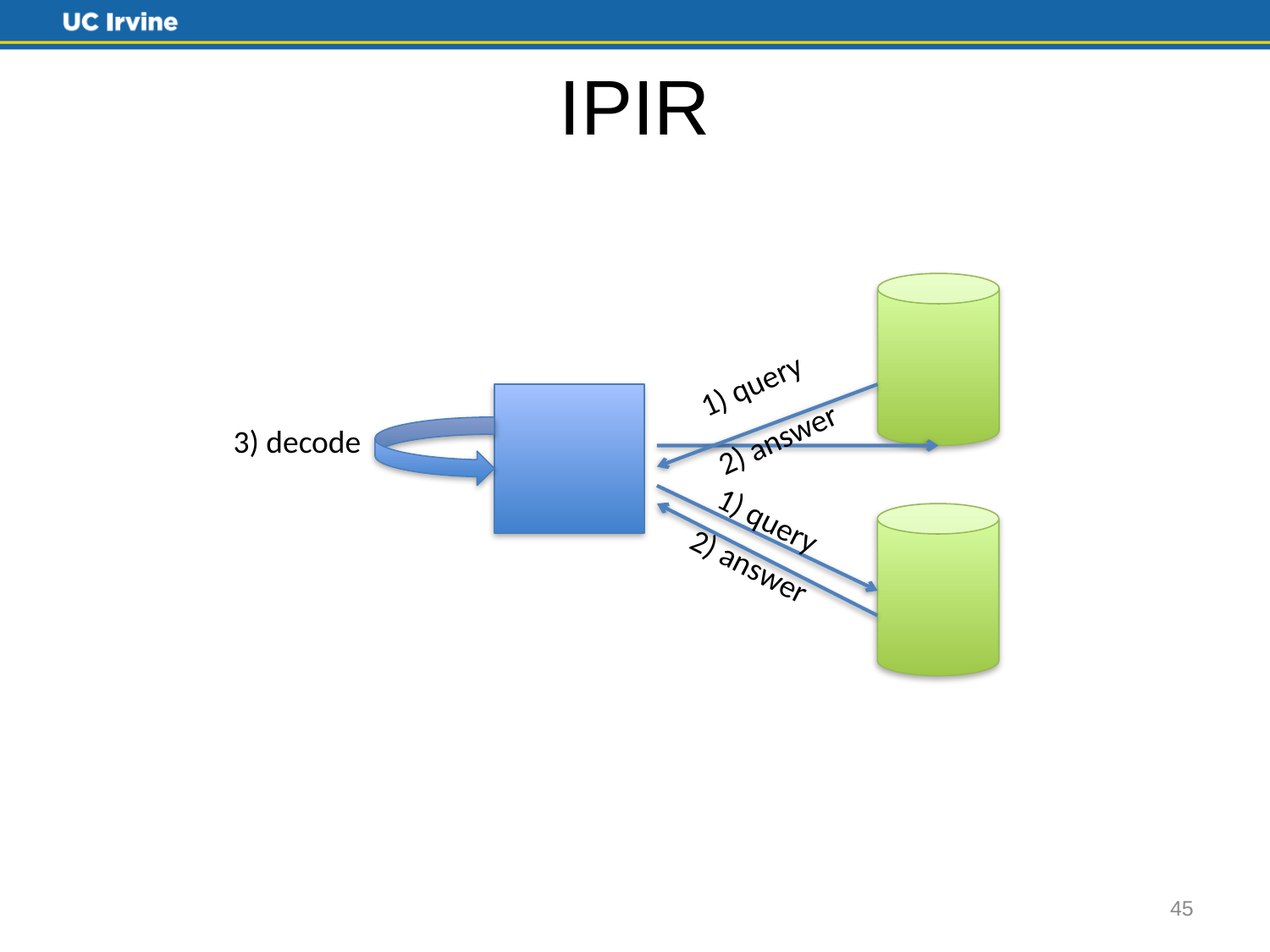

# IPIR

1) query

2) answer
3) decode

1) query

2) answer

45